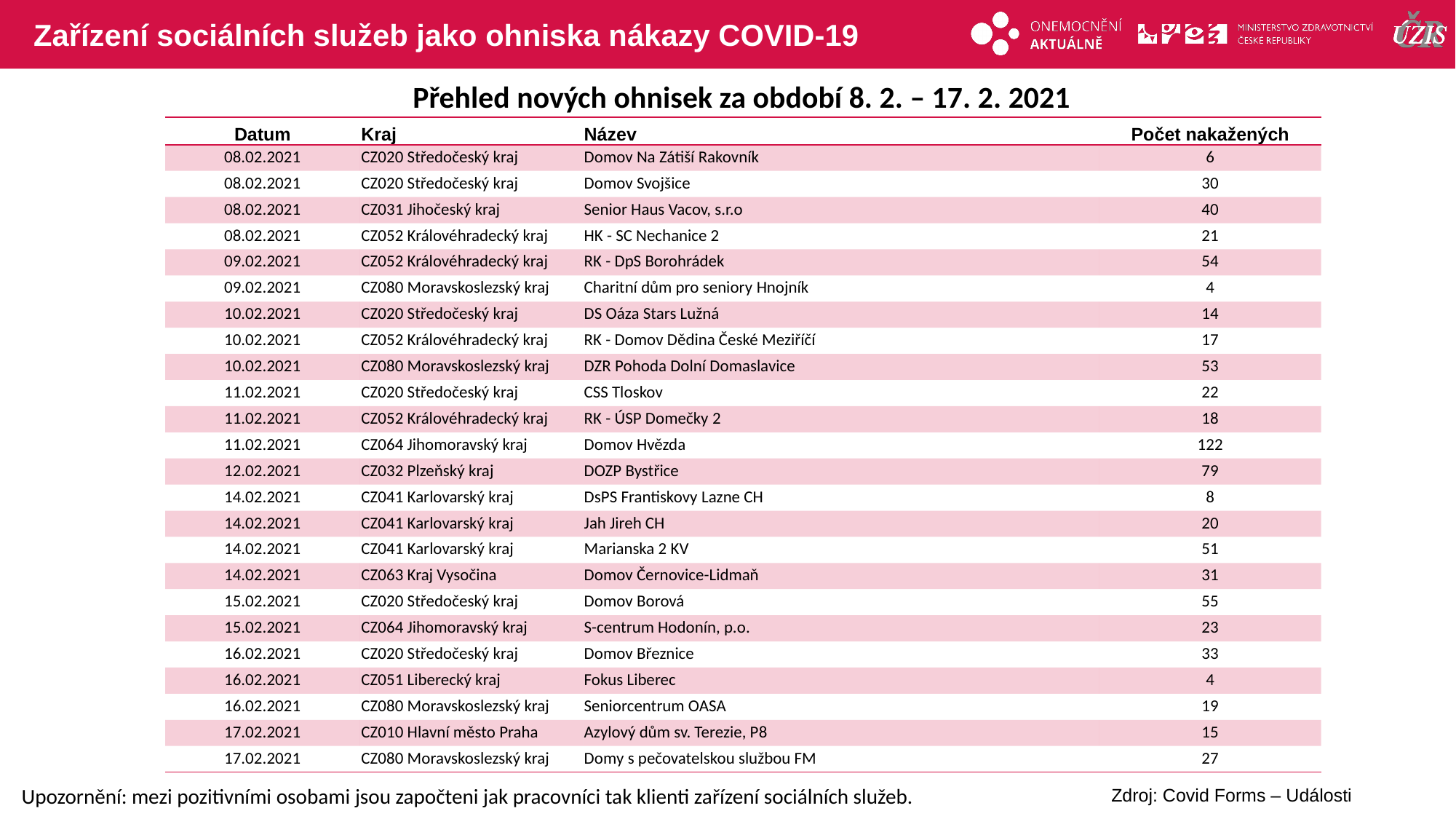

# Zařízení sociálních služeb jako ohniska nákazy COVID-19
Přehled nových ohnisek za období 8. 2. – 17. 2. 2021
| Datum | Kraj | Název | Počet nakažených |
| --- | --- | --- | --- |
| 08.02.2021 | CZ020 Středočeský kraj | Domov Na Zátiší Rakovník | 6 |
| 08.02.2021 | CZ020 Středočeský kraj | Domov Svojšice | 30 |
| 08.02.2021 | CZ031 Jihočeský kraj | Senior Haus Vacov, s.r.o | 40 |
| 08.02.2021 | CZ052 Královéhradecký kraj | HK - SC Nechanice 2 | 21 |
| 09.02.2021 | CZ052 Královéhradecký kraj | RK - DpS Borohrádek | 54 |
| 09.02.2021 | CZ080 Moravskoslezský kraj | Charitní dům pro seniory Hnojník | 4 |
| 10.02.2021 | CZ020 Středočeský kraj | DS Oáza Stars Lužná | 14 |
| 10.02.2021 | CZ052 Královéhradecký kraj | RK - Domov Dědina České Meziříčí | 17 |
| 10.02.2021 | CZ080 Moravskoslezský kraj | DZR Pohoda Dolní Domaslavice | 53 |
| 11.02.2021 | CZ020 Středočeský kraj | CSS Tloskov | 22 |
| 11.02.2021 | CZ052 Královéhradecký kraj | RK - ÚSP Domečky 2 | 18 |
| 11.02.2021 | CZ064 Jihomoravský kraj | Domov Hvězda | 122 |
| 12.02.2021 | CZ032 Plzeňský kraj | DOZP Bystřice | 79 |
| 14.02.2021 | CZ041 Karlovarský kraj | DsPS Frantiskovy Lazne CH | 8 |
| 14.02.2021 | CZ041 Karlovarský kraj | Jah Jireh CH | 20 |
| 14.02.2021 | CZ041 Karlovarský kraj | Marianska 2 KV | 51 |
| 14.02.2021 | CZ063 Kraj Vysočina | Domov Černovice-Lidmaň | 31 |
| 15.02.2021 | CZ020 Středočeský kraj | Domov Borová | 55 |
| 15.02.2021 | CZ064 Jihomoravský kraj | S-centrum Hodonín, p.o. | 23 |
| 16.02.2021 | CZ020 Středočeský kraj | Domov Březnice | 33 |
| 16.02.2021 | CZ051 Liberecký kraj | Fokus Liberec | 4 |
| 16.02.2021 | CZ080 Moravskoslezský kraj | Seniorcentrum OASA | 19 |
| 17.02.2021 | CZ010 Hlavní město Praha | Azylový dům sv. Terezie, P8 | 15 |
| 17.02.2021 | CZ080 Moravskoslezský kraj | Domy s pečovatelskou službou FM | 27 |
Upozornění: mezi pozitivními osobami jsou započteni jak pracovníci tak klienti zařízení sociálních služeb.
Zdroj: Covid Forms – Události